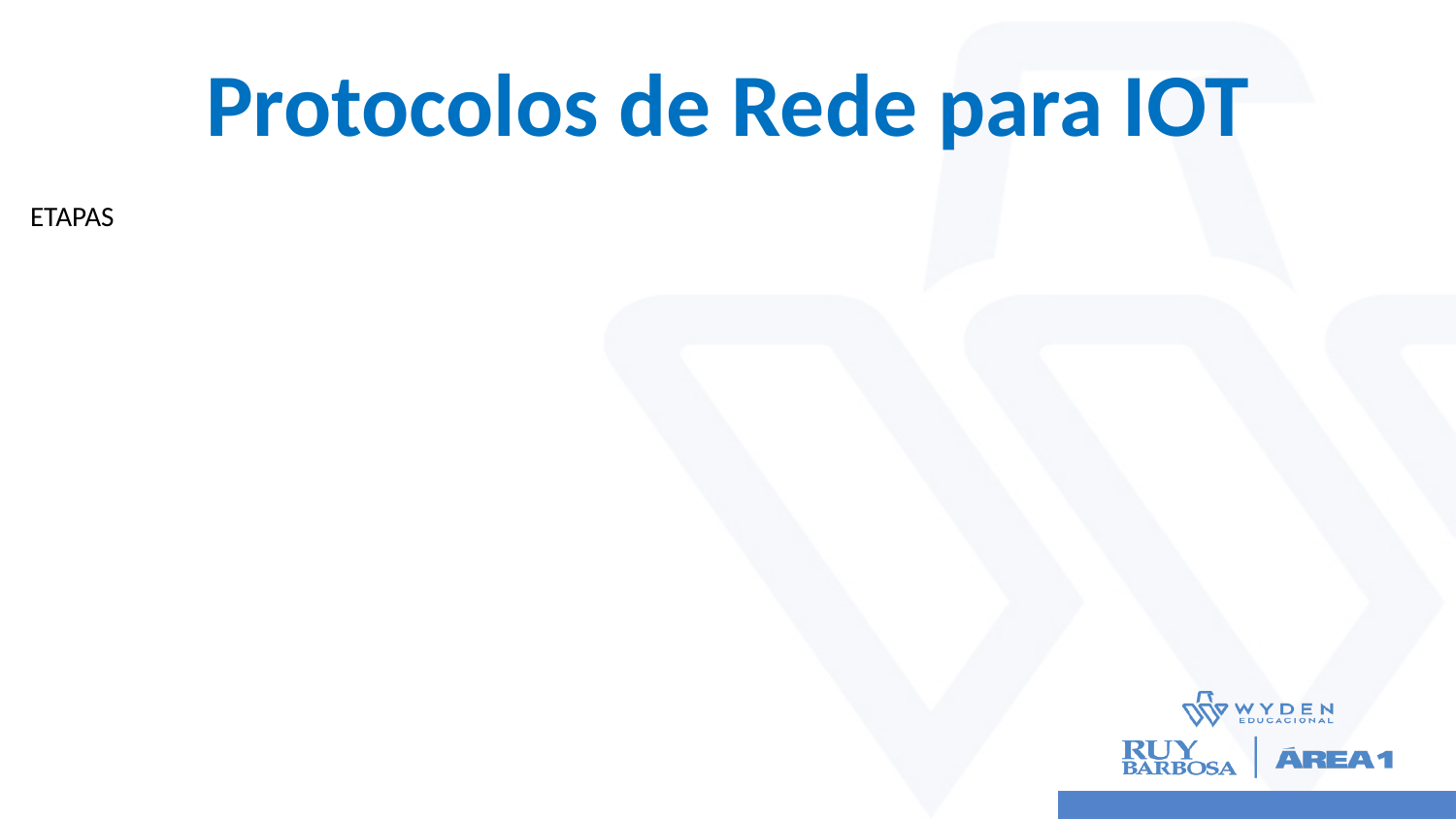

# Protocolos de Rede para IOT
ETAPAS